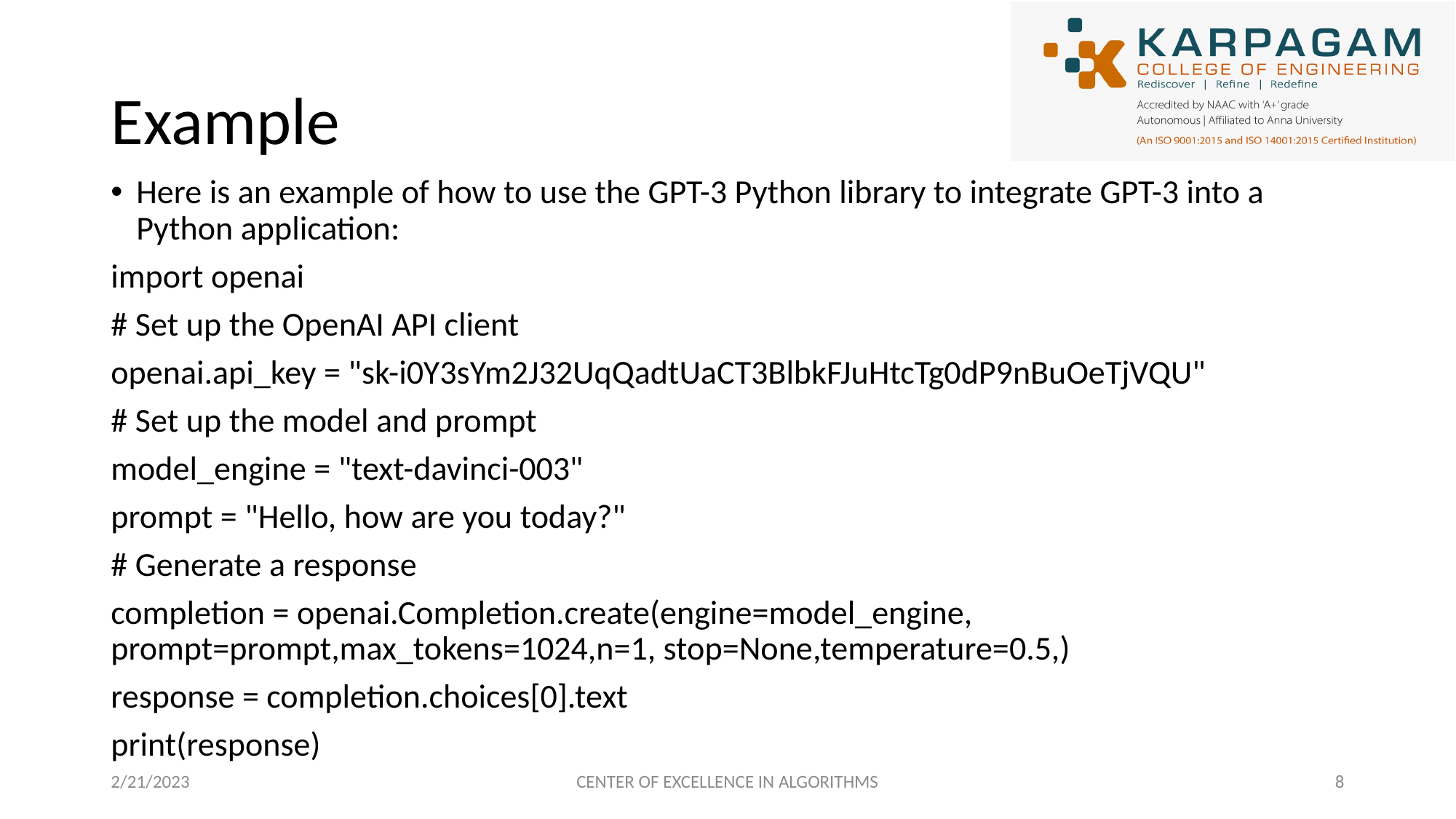

# Example
Here is an example of how to use the GPT-3 Python library to integrate GPT-3 into a Python application:
import openai
# Set up the OpenAI API client
openai.api_key = "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"
# Set up the model and prompt
model_engine = "text-davinci-003"
prompt = "Hello, how are you today?"
# Generate a response
completion = openai.Completion.create(engine=model_engine, prompt=prompt,max_tokens=1024,n=1, stop=None,temperature=0.5,)
response = completion.choices[0].text
print(response)
2/21/2023
CENTER OF EXCELLENCE IN ALGORITHMS
8